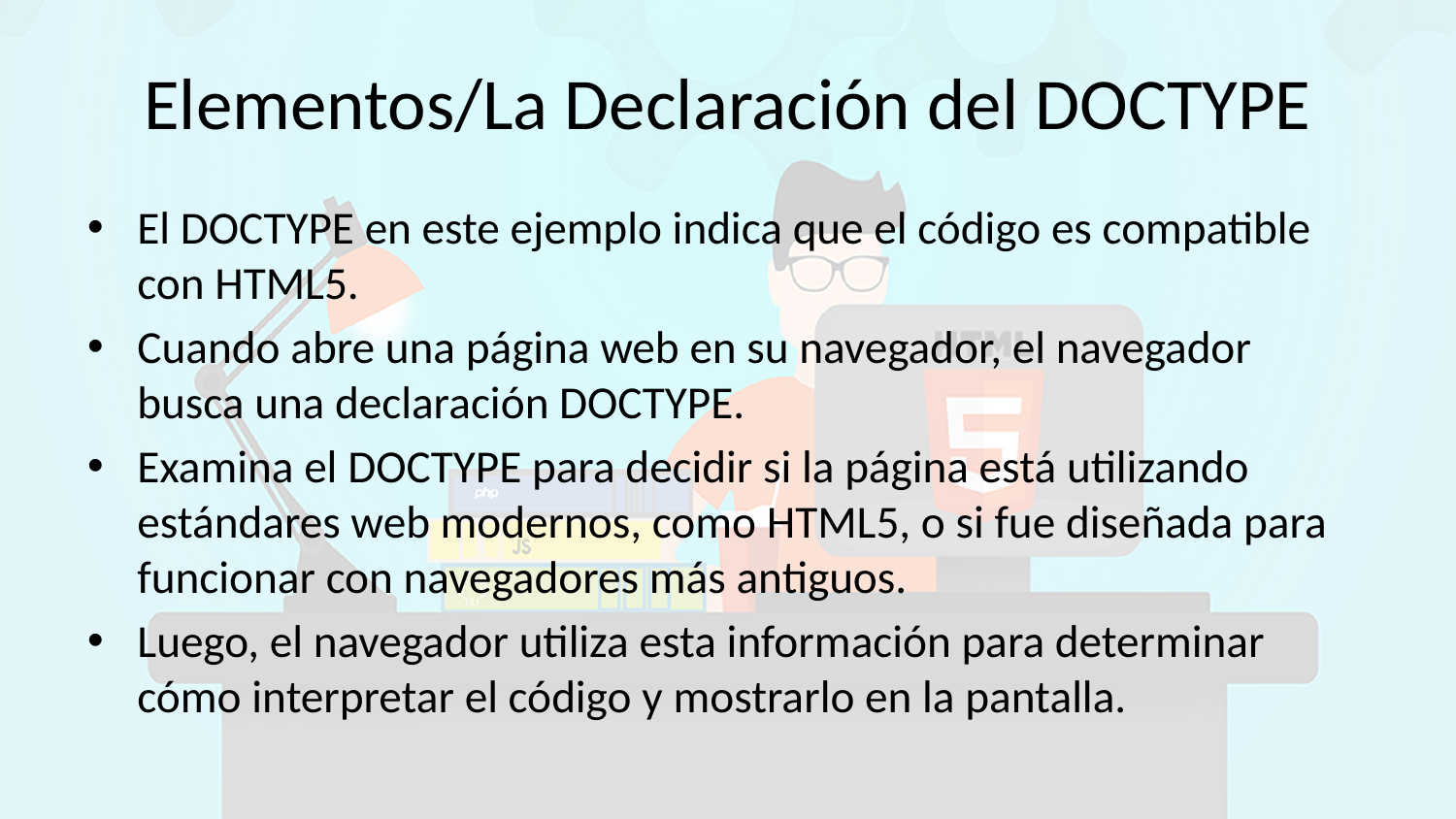

# Elementos/La Declaración del DOCTYPE
El DOCTYPE en este ejemplo indica que el código es compatible con HTML5.
Cuando abre una página web en su navegador, el navegador busca una declaración DOCTYPE.
Examina el DOCTYPE para decidir si la página está utilizando estándares web modernos, como HTML5, o si fue diseñada para funcionar con navegadores más antiguos.
Luego, el navegador utiliza esta información para determinar cómo interpretar el código y mostrarlo en la pantalla.